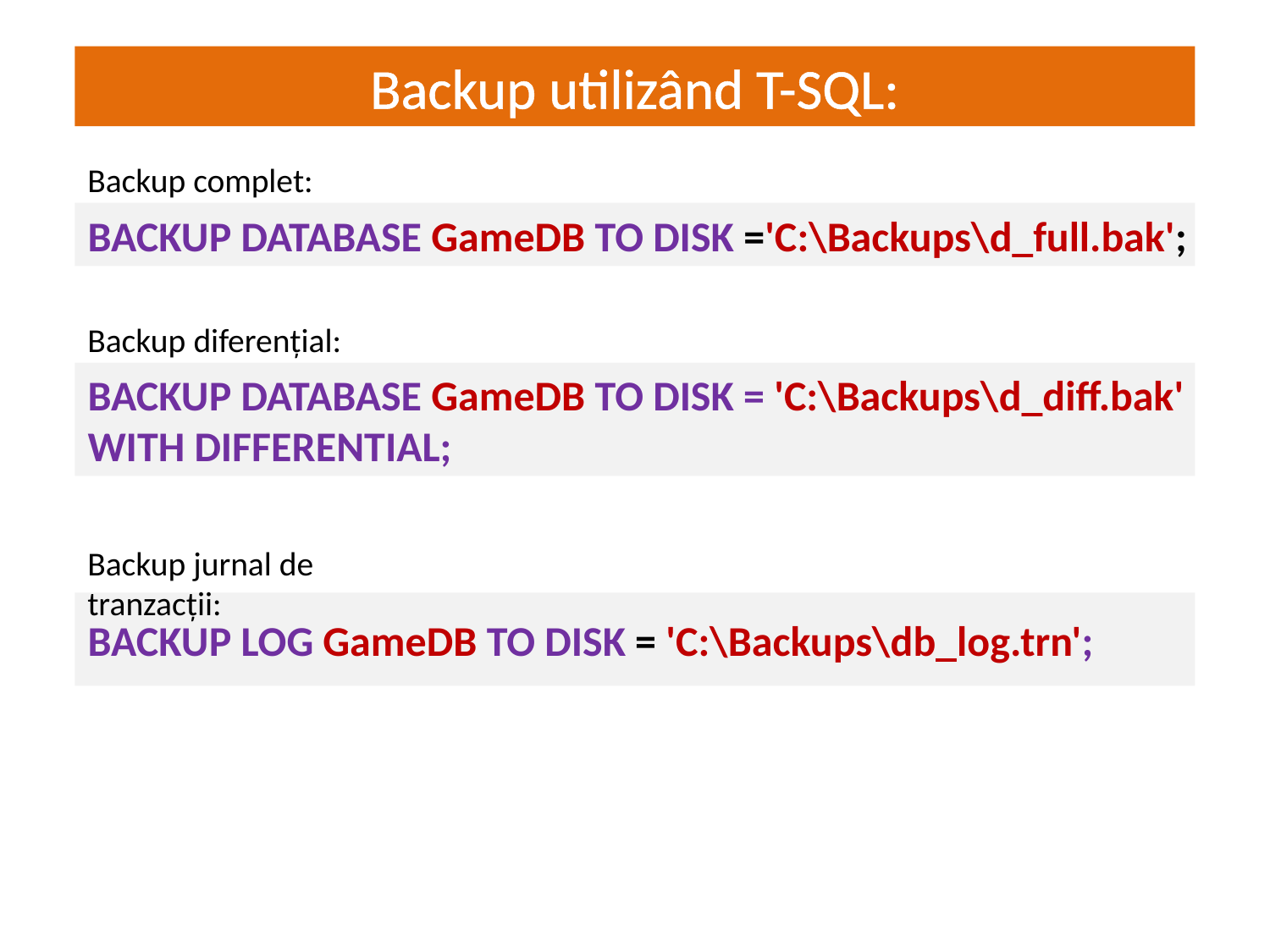

Backup utilizând T-SQL:
# JS = interactivitate dinamică
Backup complet:
BACKUP DATABASE GameDB TO DISK ='C:\Backups\d_full.bak';
Backup diferențial:
BACKUP DATABASE GameDB TO DISK = 'C:\Backups\d_diff.bak' WITH DIFFERENTIAL;
Backup jurnal de tranzacții:
BACKUP LOG GameDB TO DISK = 'C:\Backups\db_log.trn';